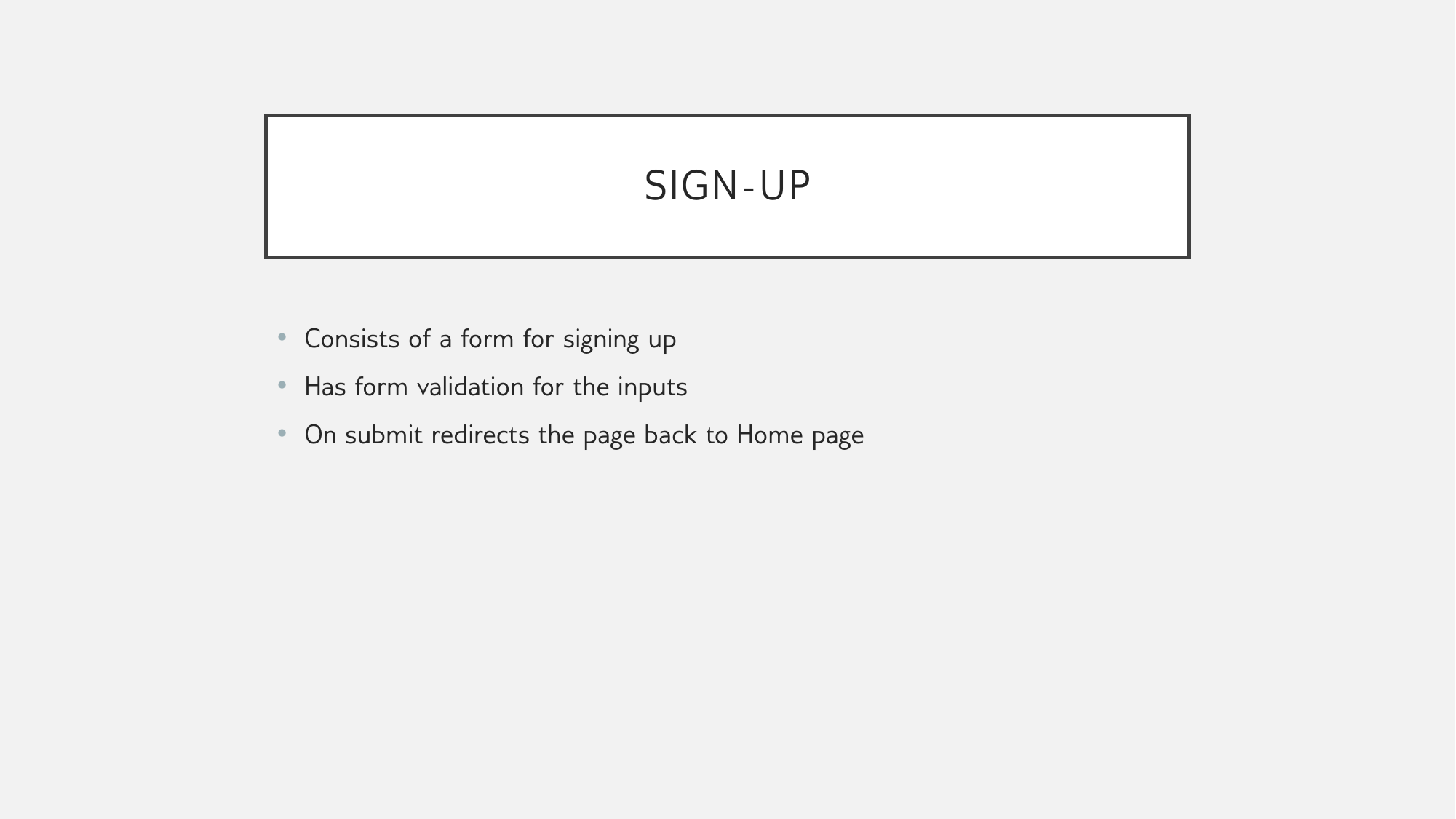

# Sign-up
Consists of a form for signing up
Has form validation for the inputs
On submit redirects the page back to Home page